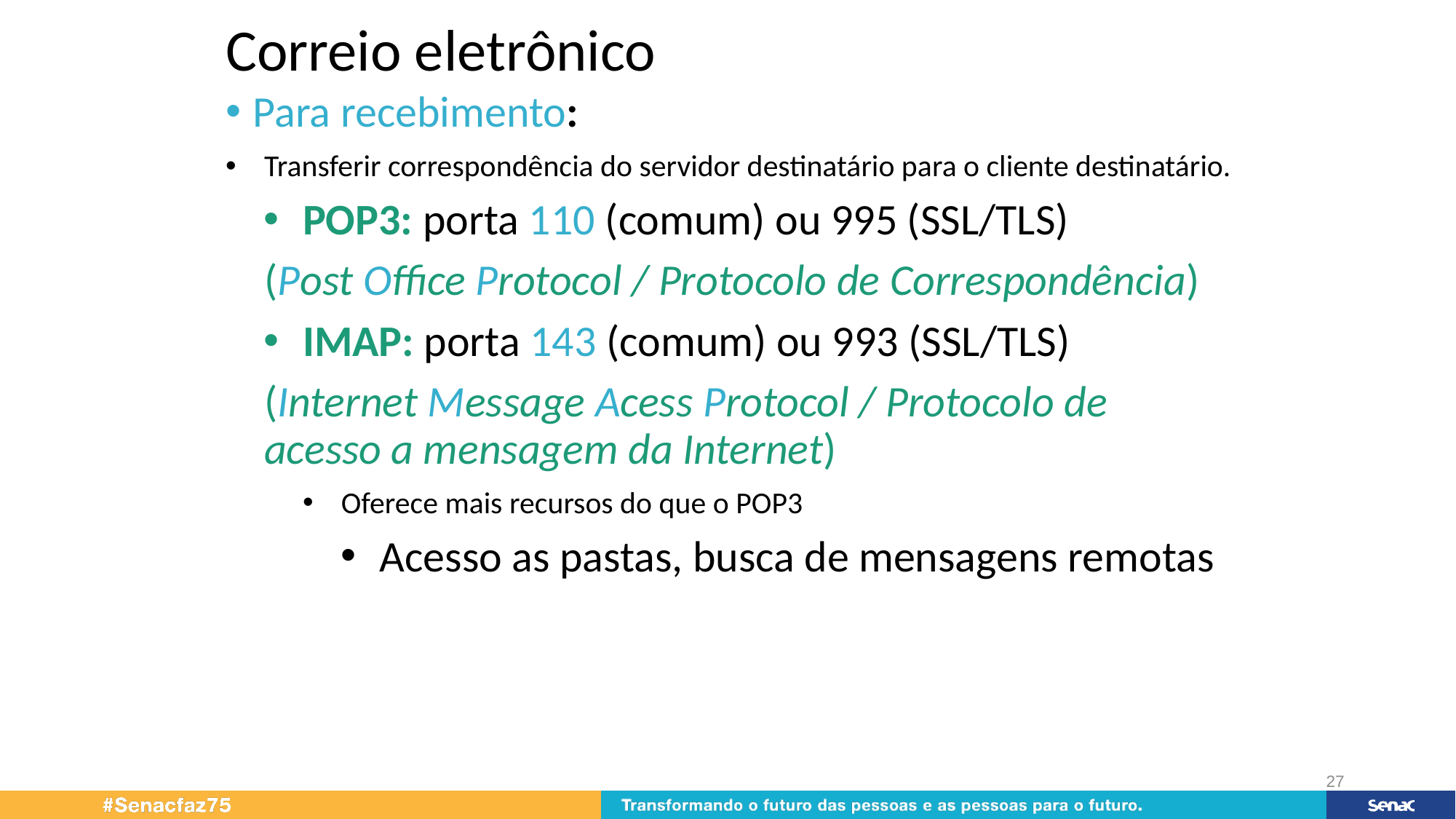

# Correio eletrônico
Para recebimento:
Transferir correspondência do servidor destinatário para o cliente destinatário.
POP3: porta 110 (comum) ou 995 (SSL/TLS)
(Post Office Protocol / Protocolo de Correspondência)
IMAP: porta 143 (comum) ou 993 (SSL/TLS)
(Internet Message Acess Protocol / Protocolo de acesso a mensagem da Internet)
Oferece mais recursos do que o POP3
Acesso as pastas, busca de mensagens remotas

27